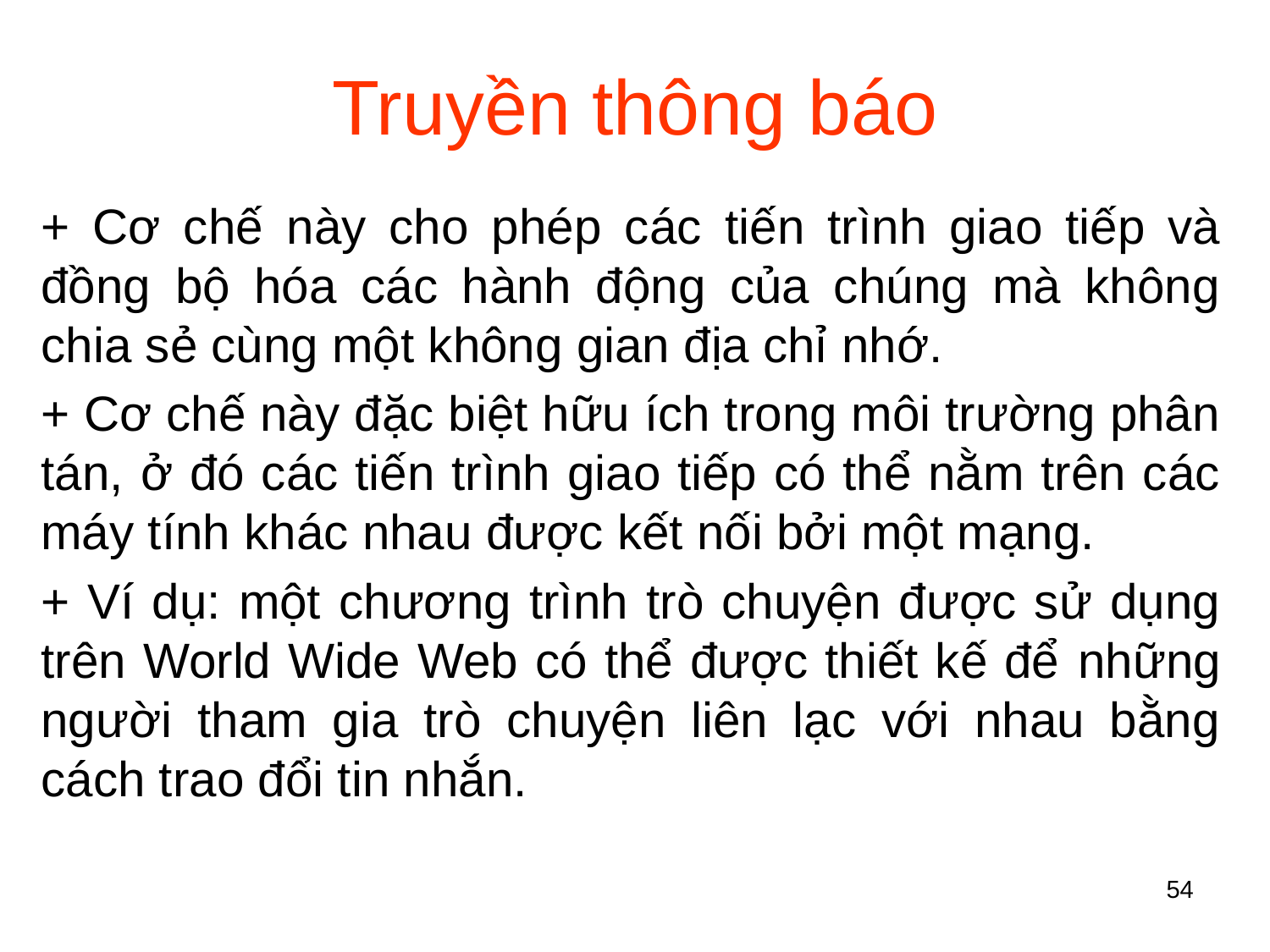

# Truyền thông báo
+ Cơ chế này cho phép các tiến trình giao tiếp và đồng bộ hóa các hành động của chúng mà không chia sẻ cùng một không gian địa chỉ nhớ.
+ Cơ chế này đặc biệt hữu ích trong môi trường phân tán, ở đó các tiến trình giao tiếp có thể nằm trên các máy tính khác nhau được kết nối bởi một mạng.
+ Ví dụ: một chương trình trò chuyện được sử dụng trên World Wide Web có thể được thiết kế để những người tham gia trò chuyện liên lạc với nhau bằng cách trao đổi tin nhắn.
54